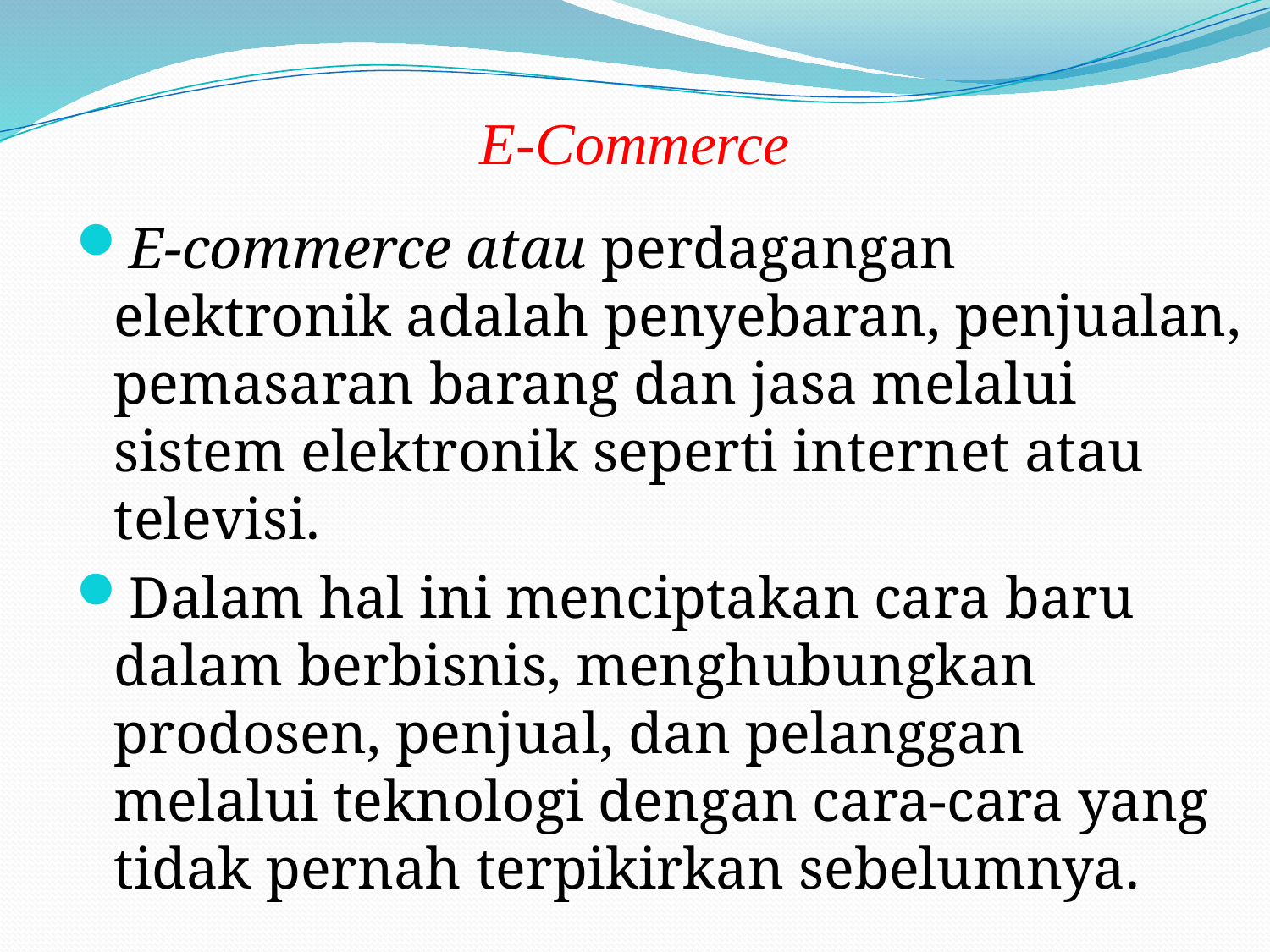

# E-Commerce
E-commerce atau perdagangan  elektronik adalah penyebaran, penjualan, pemasaran barang dan jasa melalui sistem elektronik seperti internet atau televisi.
Dalam hal ini menciptakan cara baru dalam berbisnis, menghubungkan prodosen, penjual, dan pelanggan melalui teknologi dengan cara-cara yang tidak pernah terpikirkan sebelumnya.